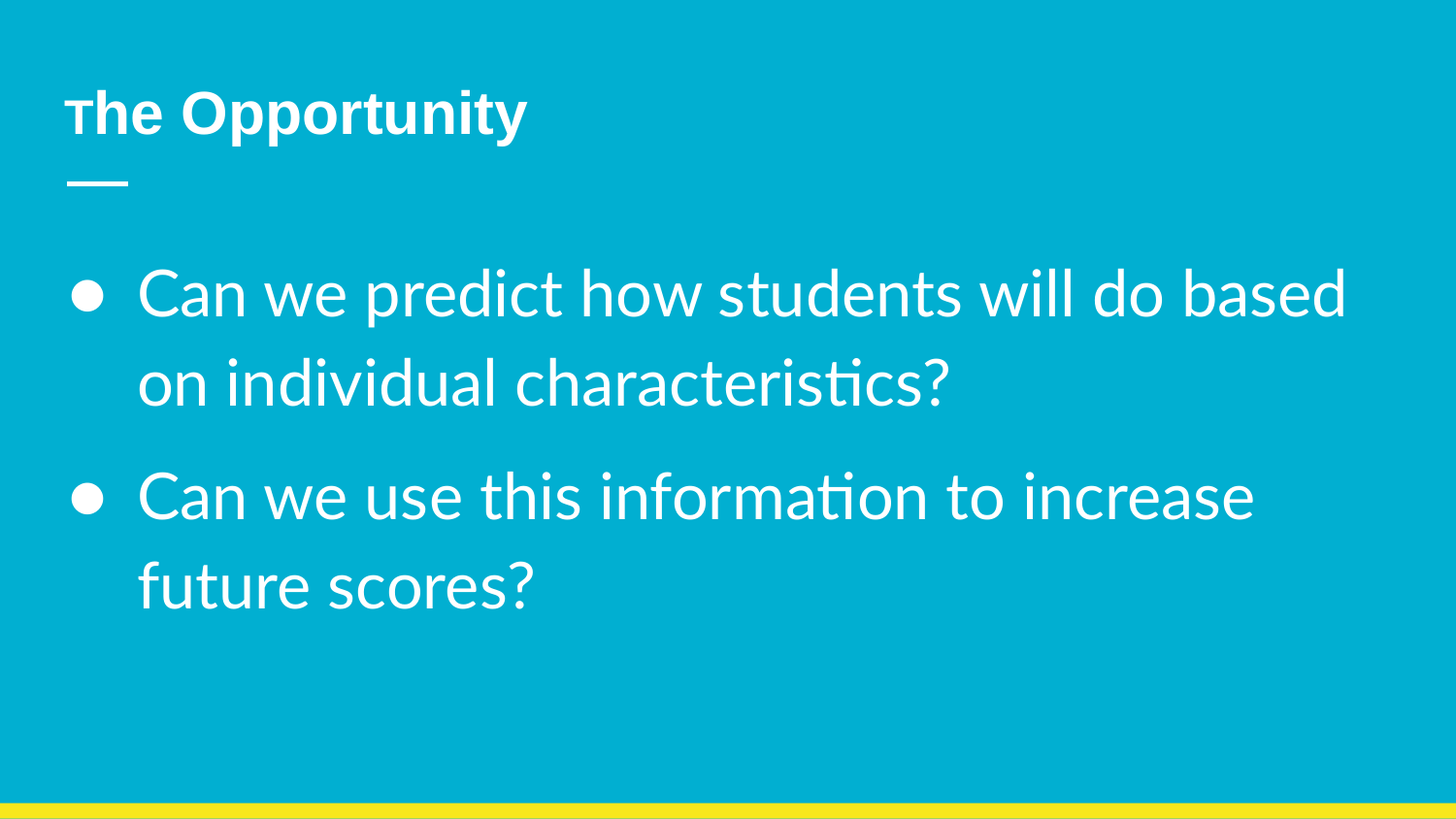

# The Opportunity
Can we predict how students will do based on individual characteristics?
Can we use this information to increase future scores?